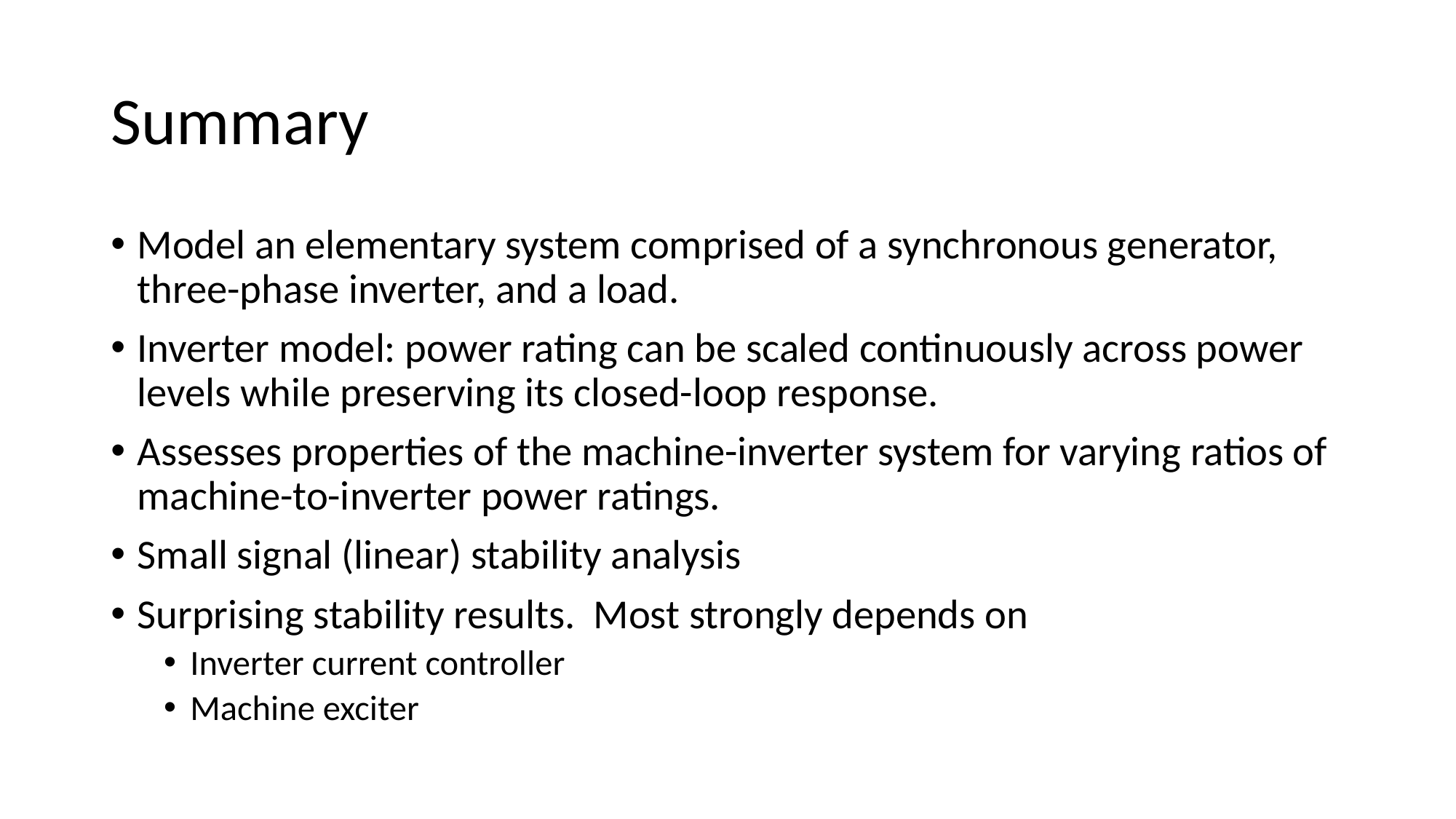

# Summary
Model an elementary system comprised of a synchronous generator, three-phase inverter, and a load.
Inverter model: power rating can be scaled continuously across power levels while preserving its closed-loop response.
Assesses properties of the machine-inverter system for varying ratios of machine-to-inverter power ratings.
Small signal (linear) stability analysis
Surprising stability results.  Most strongly depends on
Inverter current controller
Machine exciter